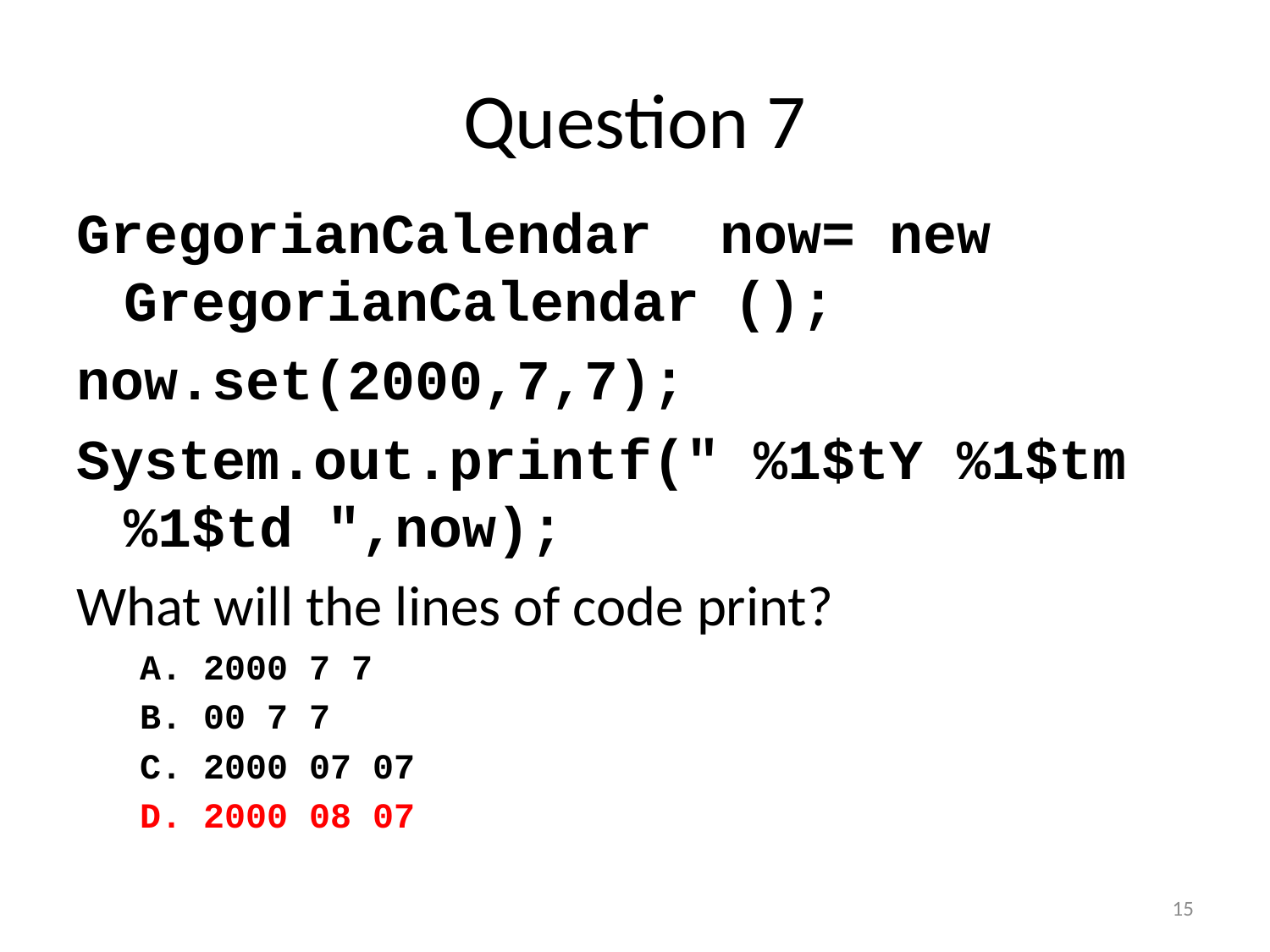

# Question 7
GregorianCalendar  now= new GregorianCalendar ();
now.set(2000,7,7);
System.out.printf(" %1$tY %1$tm %1$td ",now);
What will the lines of code print?
2000 7 7
00 7 7
2000 07 07
2000 08 07

15